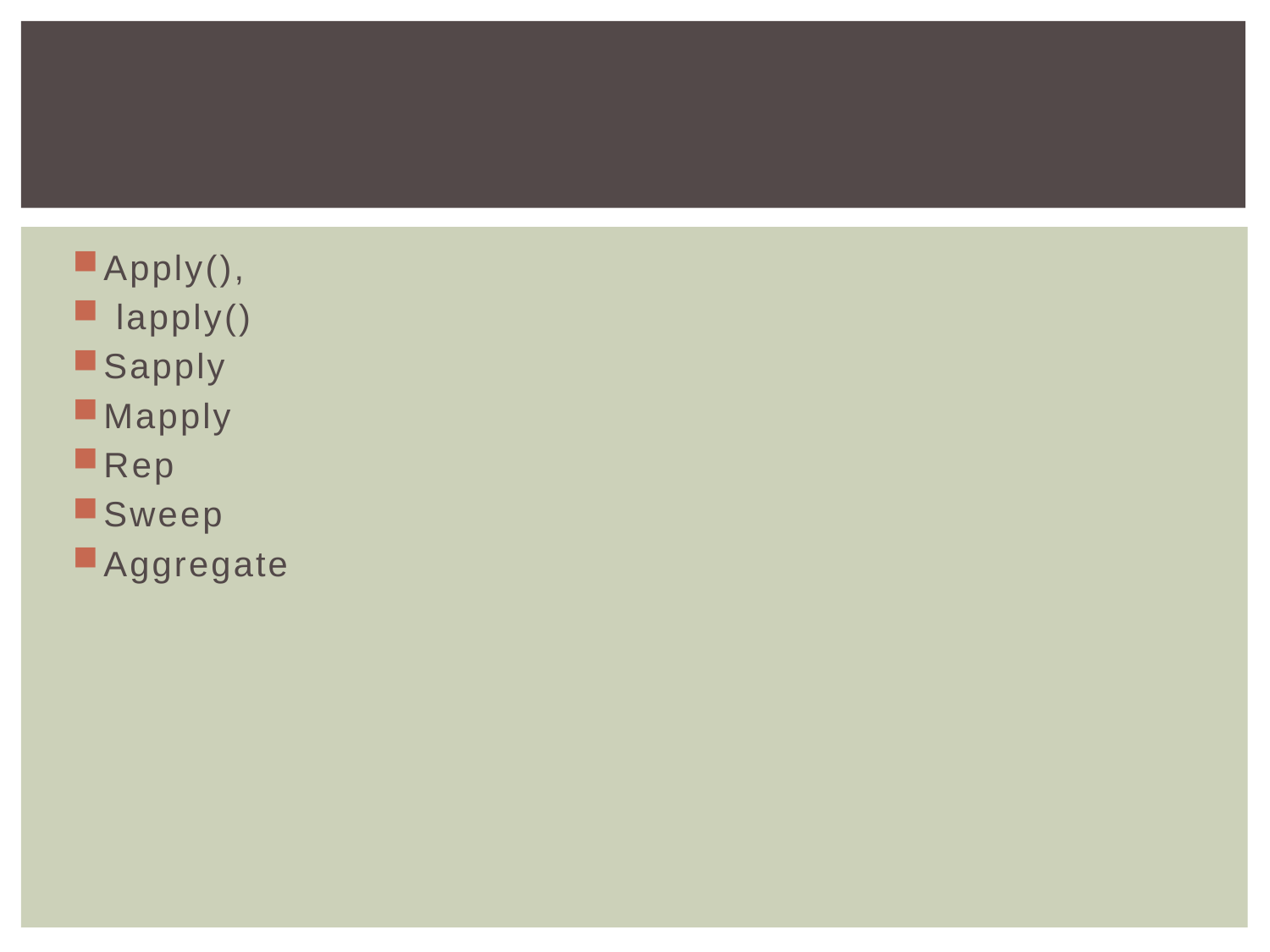

#
Apply(),
 lapply()
Sapply
Mapply
Rep
Sweep
Aggregate